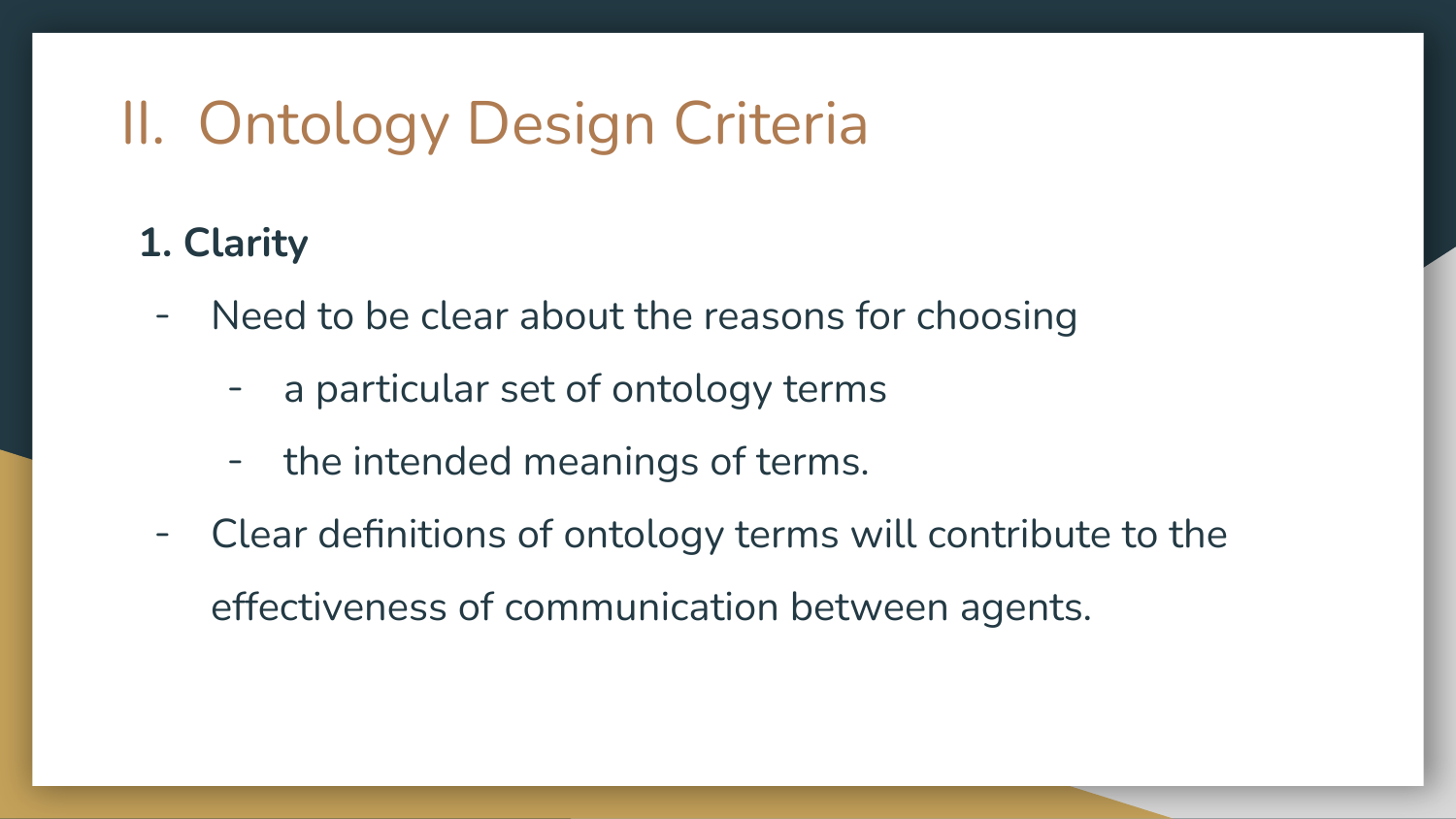

II.  Ontology Design Criteria
1. Clarity
Need to be clear about the reasons for choosing
a particular set of ontology terms
the intended meanings of terms.
Clear definitions of ontology terms will contribute to the effectiveness of communication between agents.